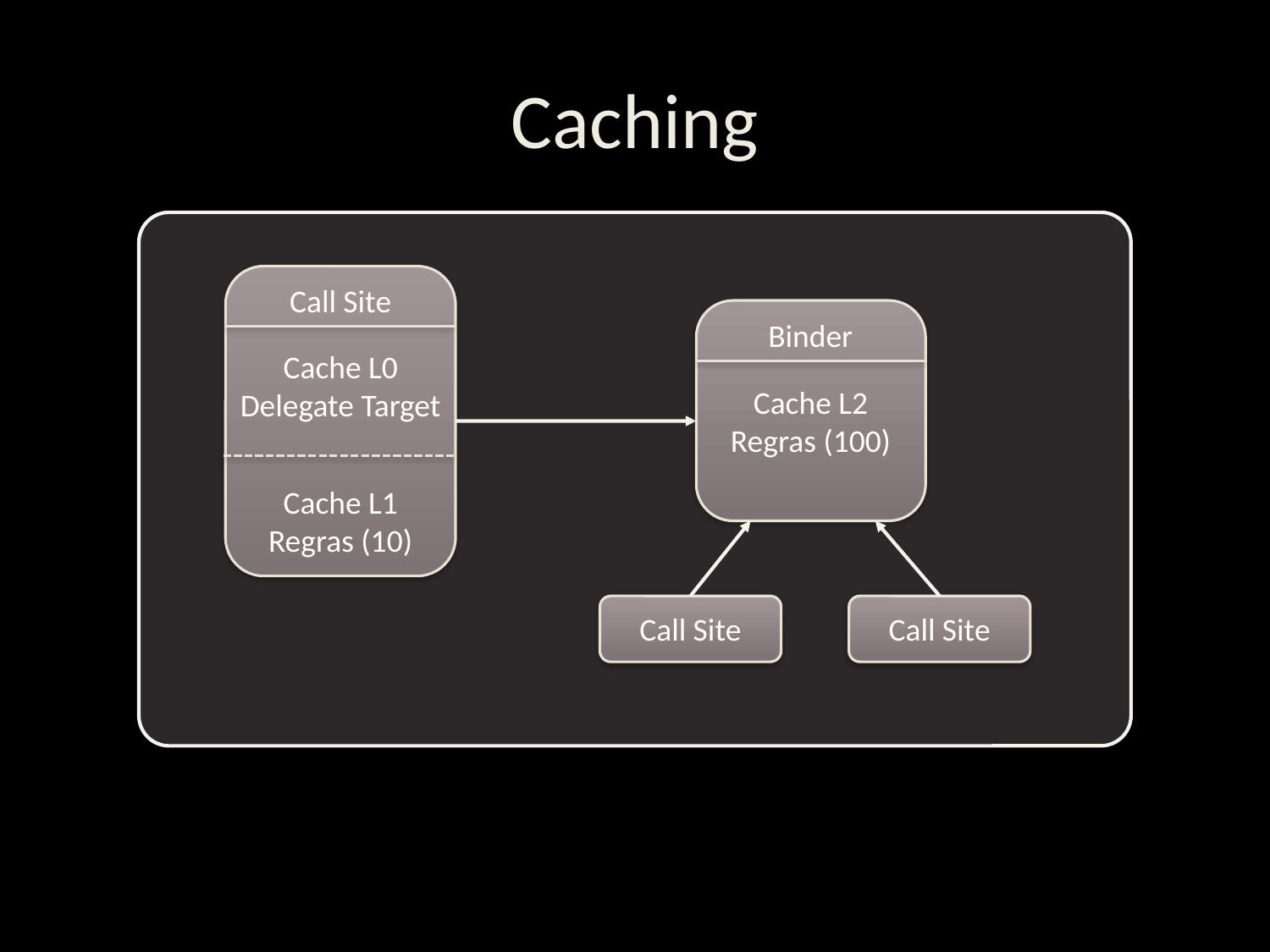

# Caching

Call Site

Binder
Cache L0
Delegate Target
Cache L2
Regras (100)
Cache L1
Regras (10)

Call Site
Call Site